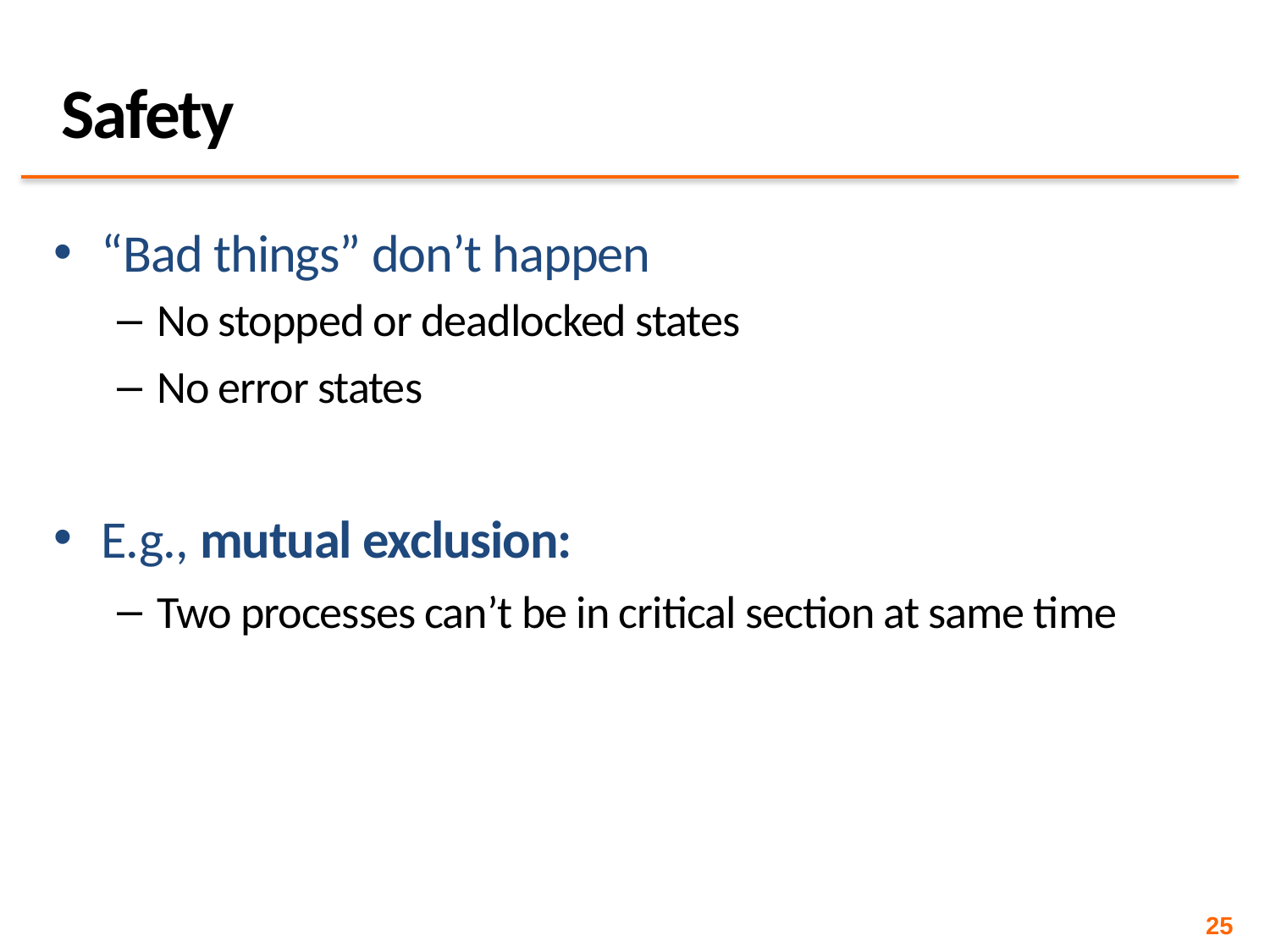

# Safety
“Bad things” don’t happen
No stopped or deadlocked states
No error states
E.g., mutual exclusion:
Two processes can’t be in critical section at same time
25